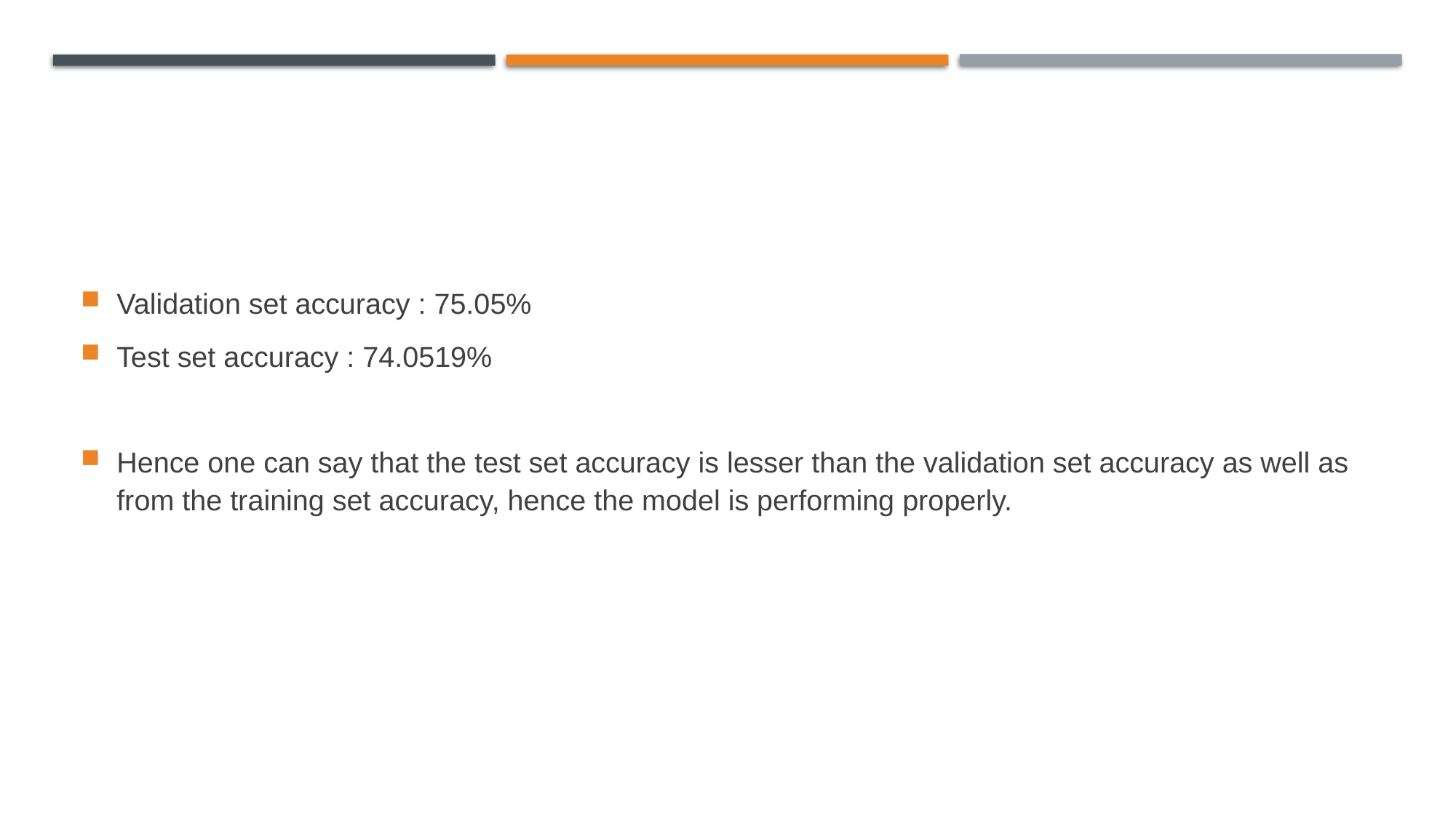

Validation set accuracy : 75.05%
Test set accuracy : 74.0519%

Hence one can say that the test set accuracy is lesser than the validation set accuracy as well as from the training set accuracy, hence the model is performing properly.